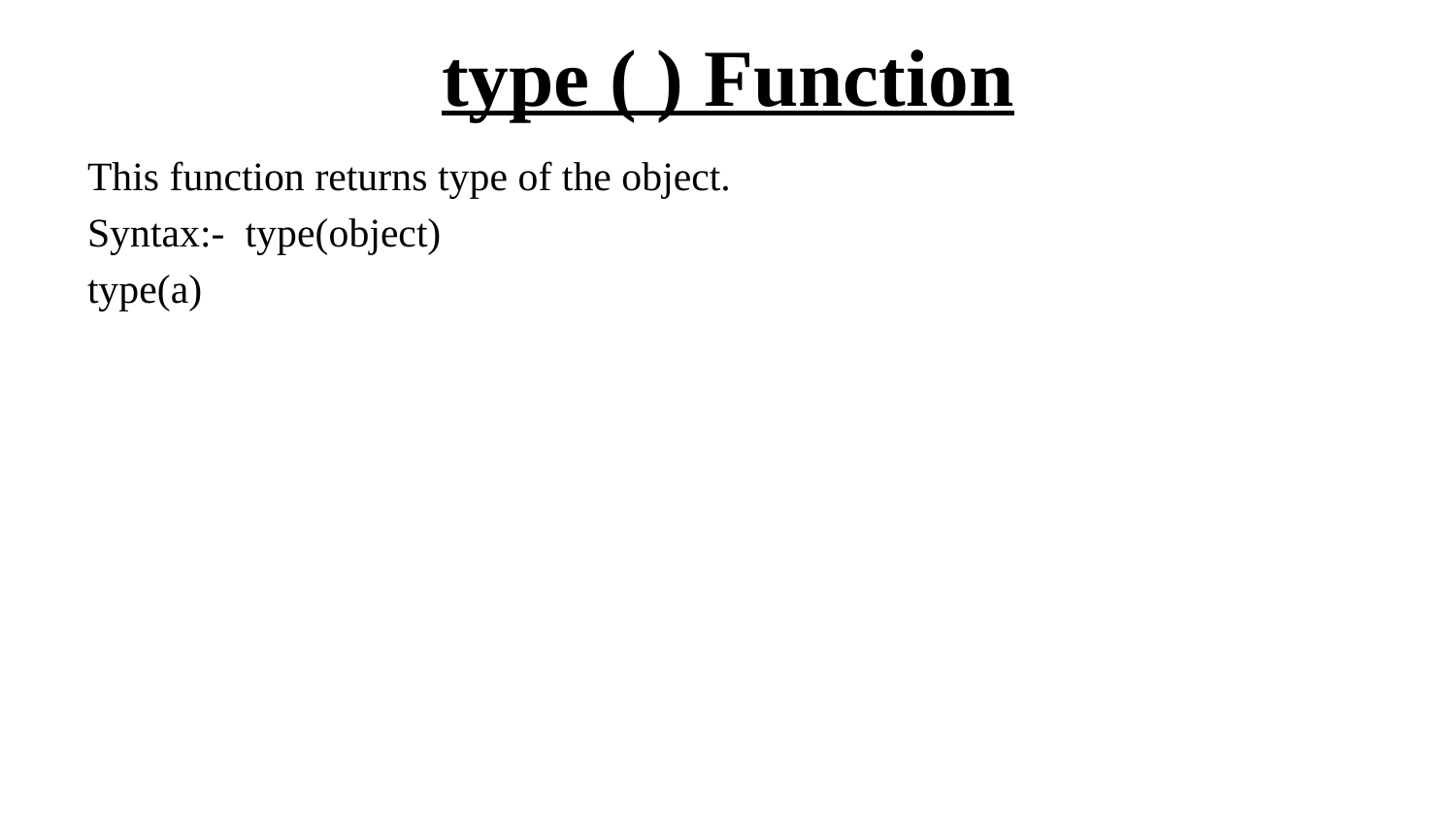

# type ( ) Function
This function returns type of the object.
Syntax:-  type(object)
type(a)